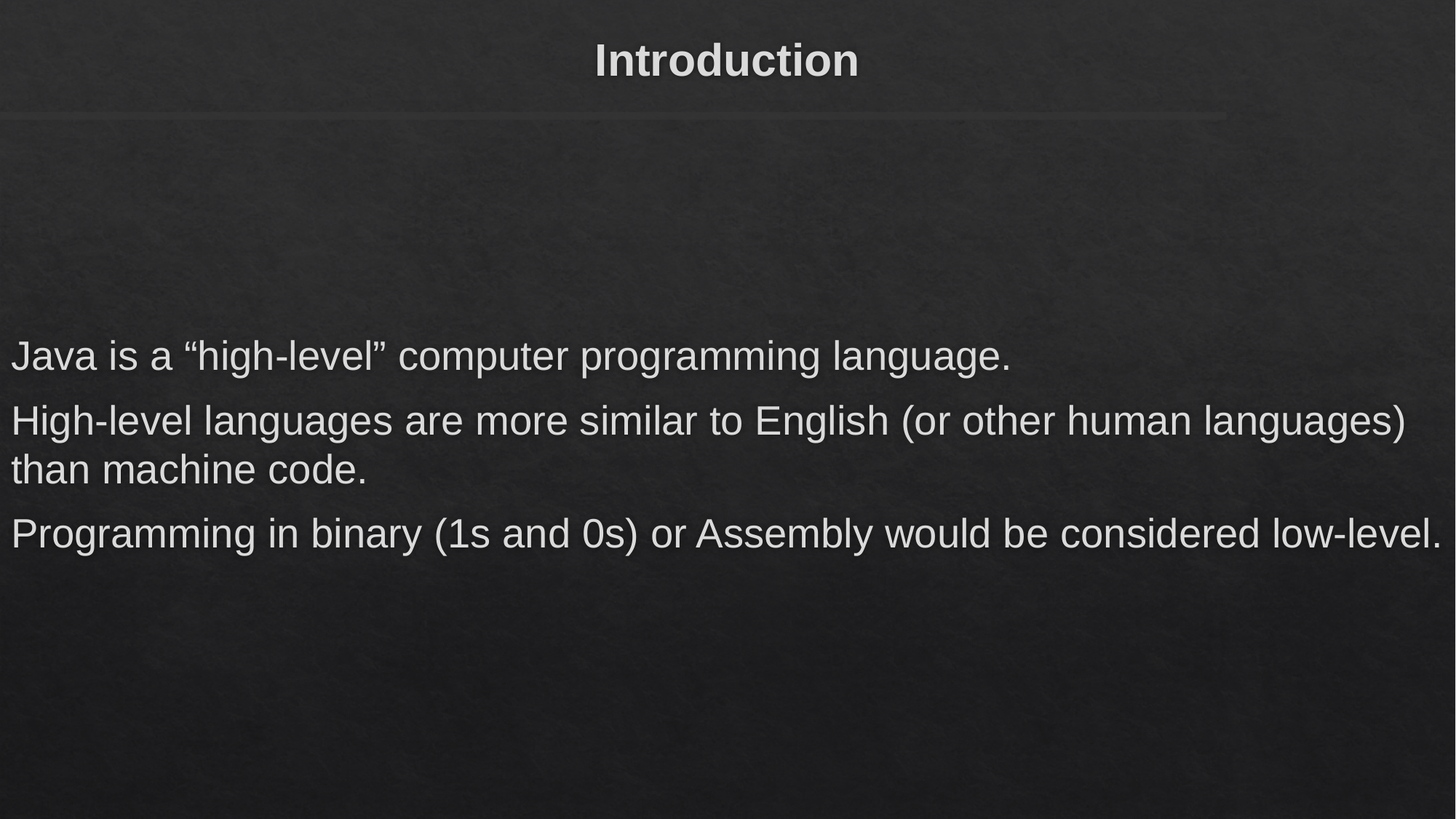

# Introduction
Java is a “high-level” computer programming language.
High-level languages are more similar to English (or other human languages) than machine code.
Programming in binary (1s and 0s) or Assembly would be considered low-level.